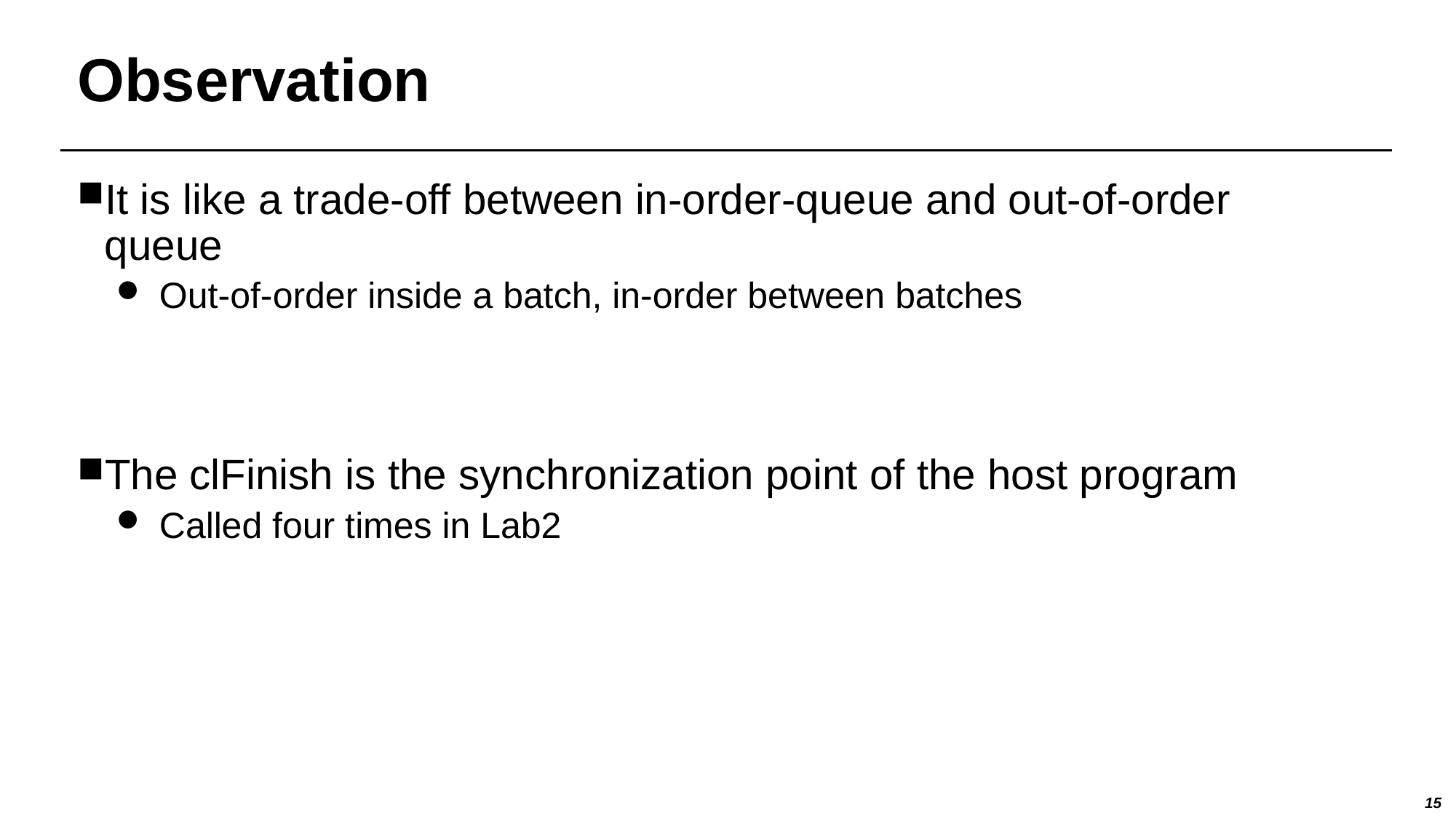

# Observation
It is like a trade-off between in-order-queue and out-of-order queue
Out-of-order inside a batch, in-order between batches

The clFinish is the synchronization point of the host program
Called four times in Lab2